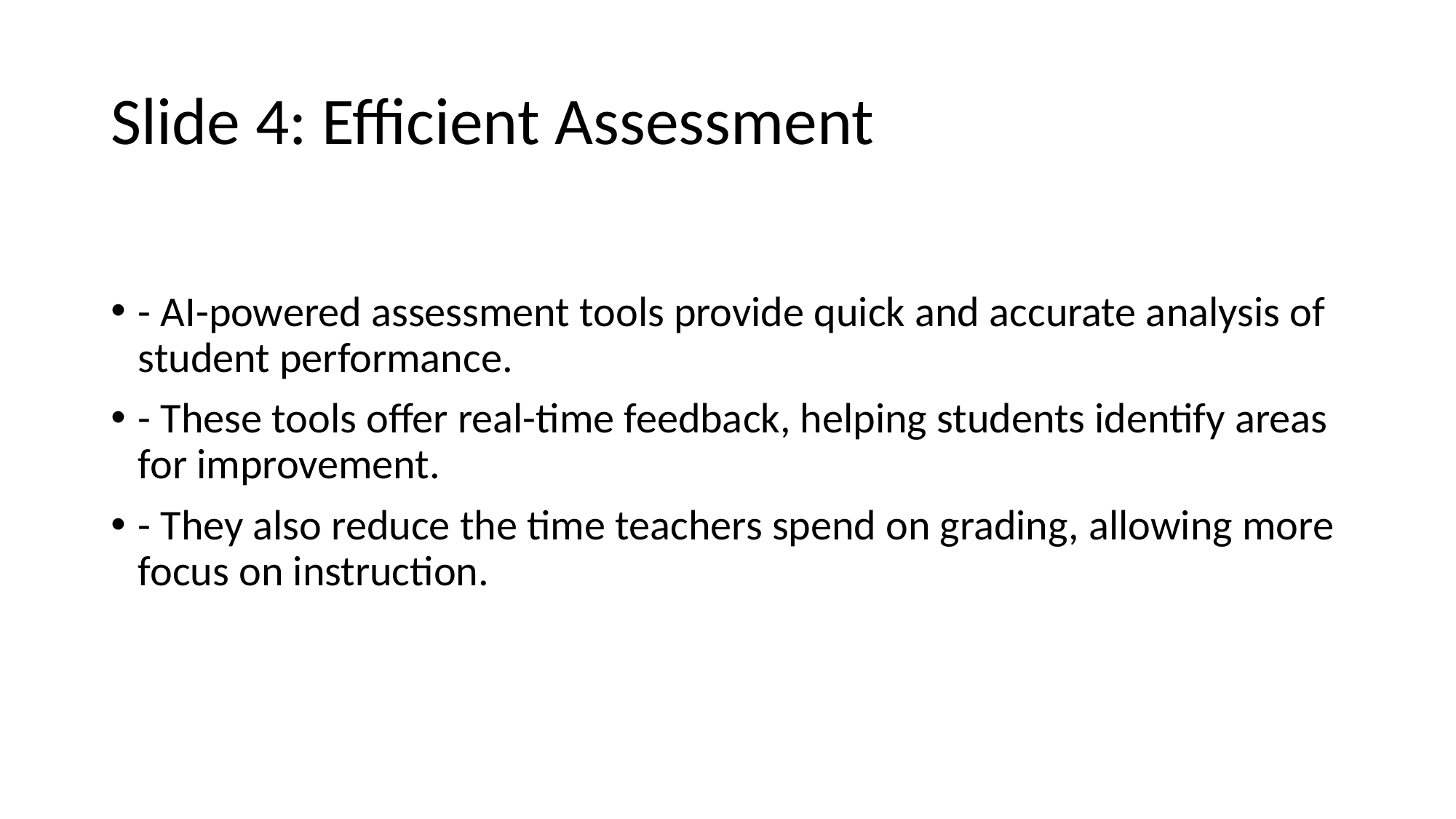

# Slide 4: Efficient Assessment

- AI-powered assessment tools provide quick and accurate analysis of student performance.
- These tools offer real-time feedback, helping students identify areas for improvement.
- They also reduce the time teachers spend on grading, allowing more focus on instruction.